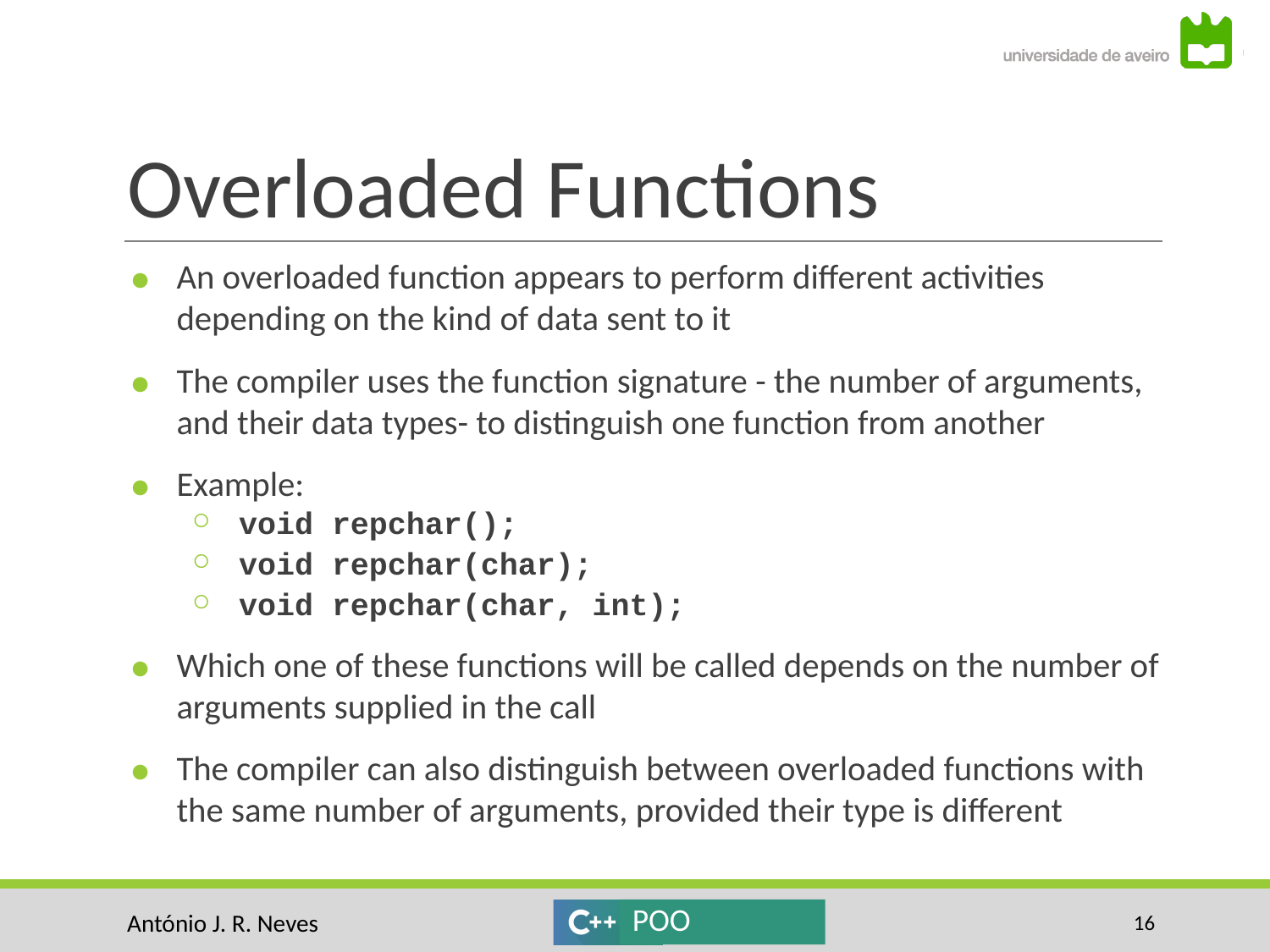

# Overloaded Functions
An overloaded function appears to perform different activities depending on the kind of data sent to it
The compiler uses the function signature - the number of arguments, and their data types- to distinguish one function from another
Example:
void repchar();
void repchar(char);
void repchar(char, int);
Which one of these functions will be called depends on the number of arguments supplied in the call
The compiler can also distinguish between overloaded functions with the same number of arguments, provided their type is different
16